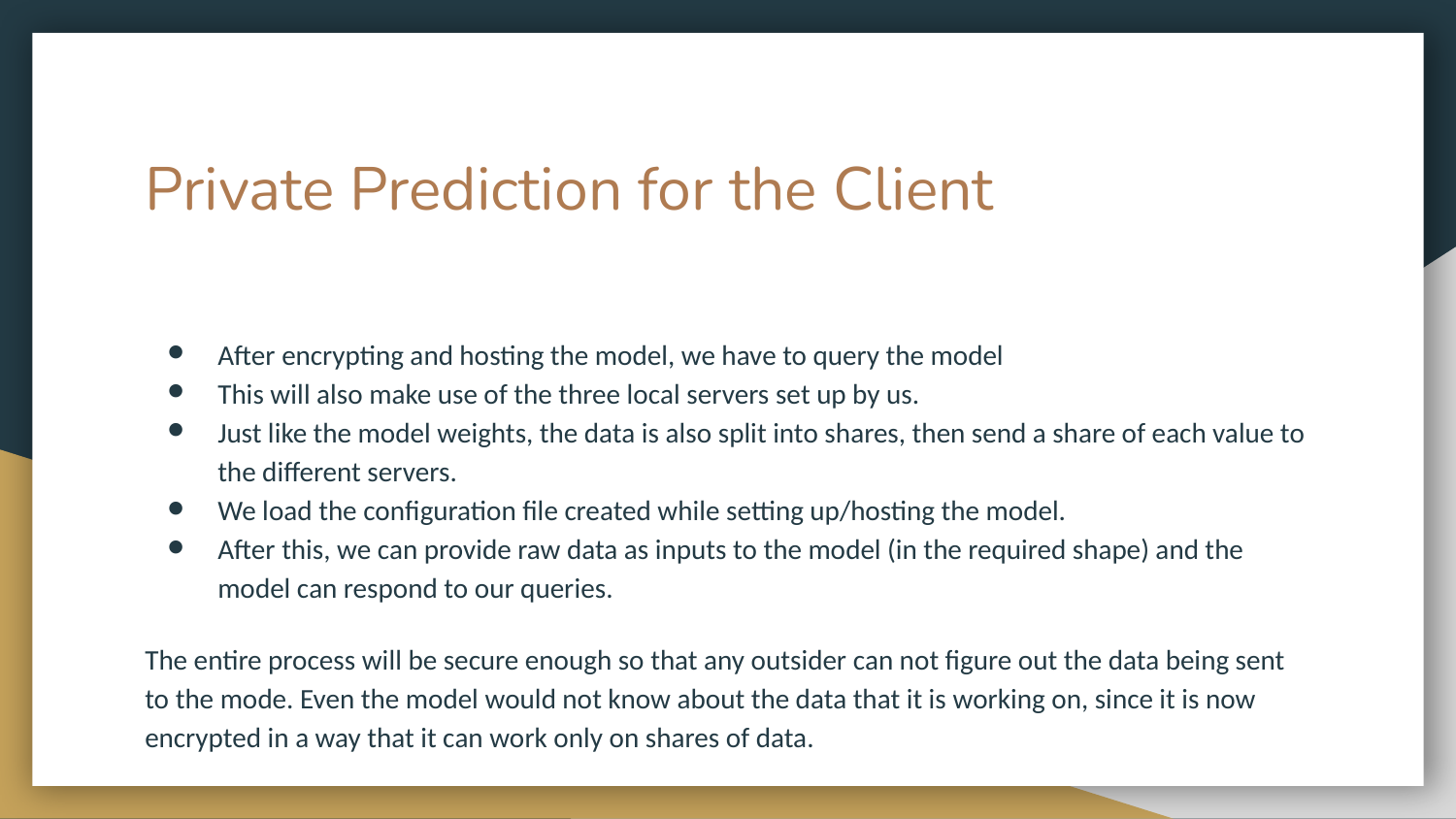

# Private Prediction for the Client
After encrypting and hosting the model, we have to query the model
This will also make use of the three local servers set up by us.
Just like the model weights, the data is also split into shares, then send a share of each value to the different servers.
We load the configuration file created while setting up/hosting the model.
After this, we can provide raw data as inputs to the model (in the required shape) and the model can respond to our queries.
The entire process will be secure enough so that any outsider can not figure out the data being sent to the mode. Even the model would not know about the data that it is working on, since it is now encrypted in a way that it can work only on shares of data.